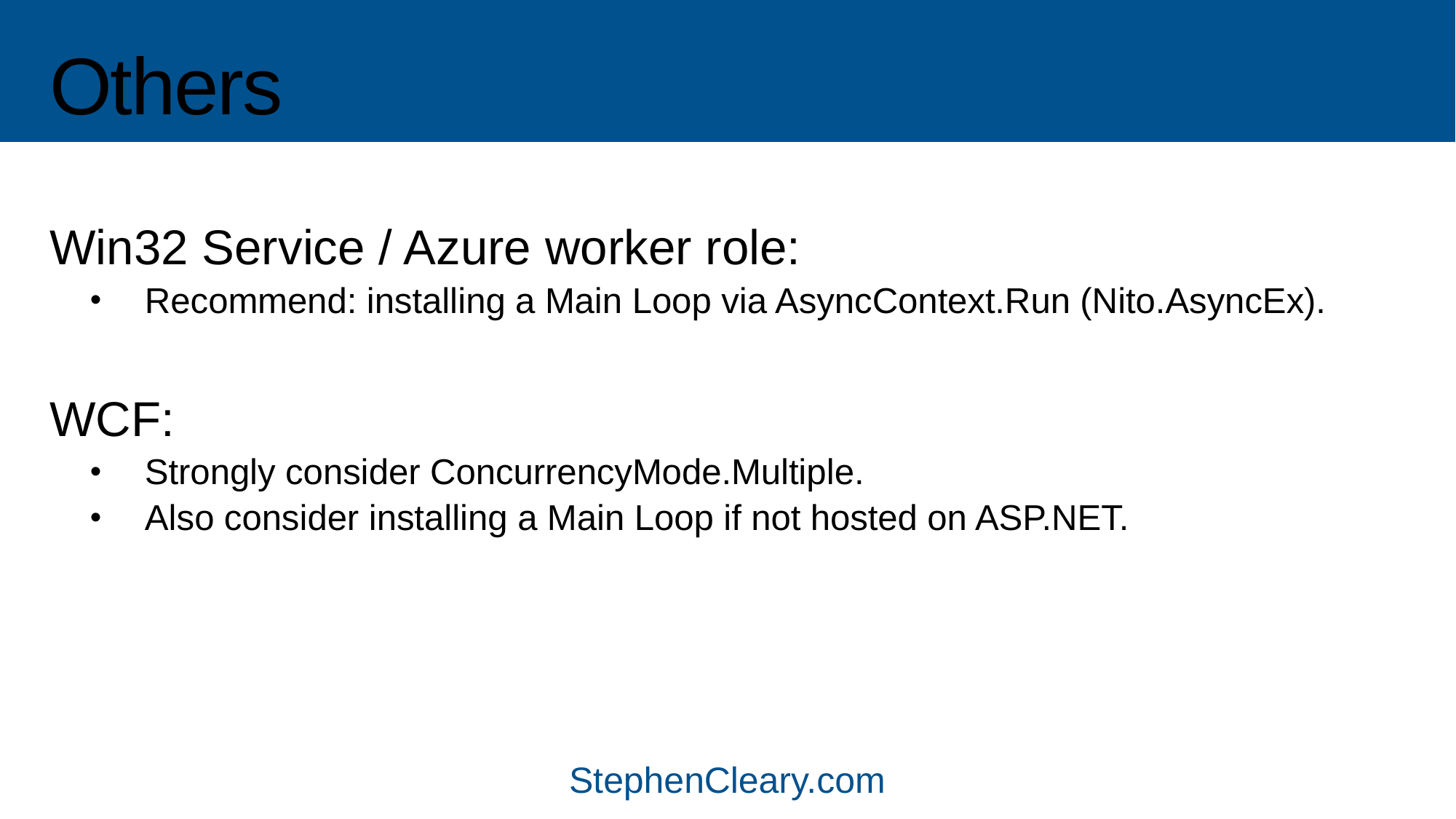

# Others

Win32 Service / Azure worker role:
Recommend: installing a Main Loop via AsyncContext.Run (Nito.AsyncEx).

WCF:
Strongly consider ConcurrencyMode.Multiple.
Also consider installing a Main Loop if not hosted on ASP.NET.